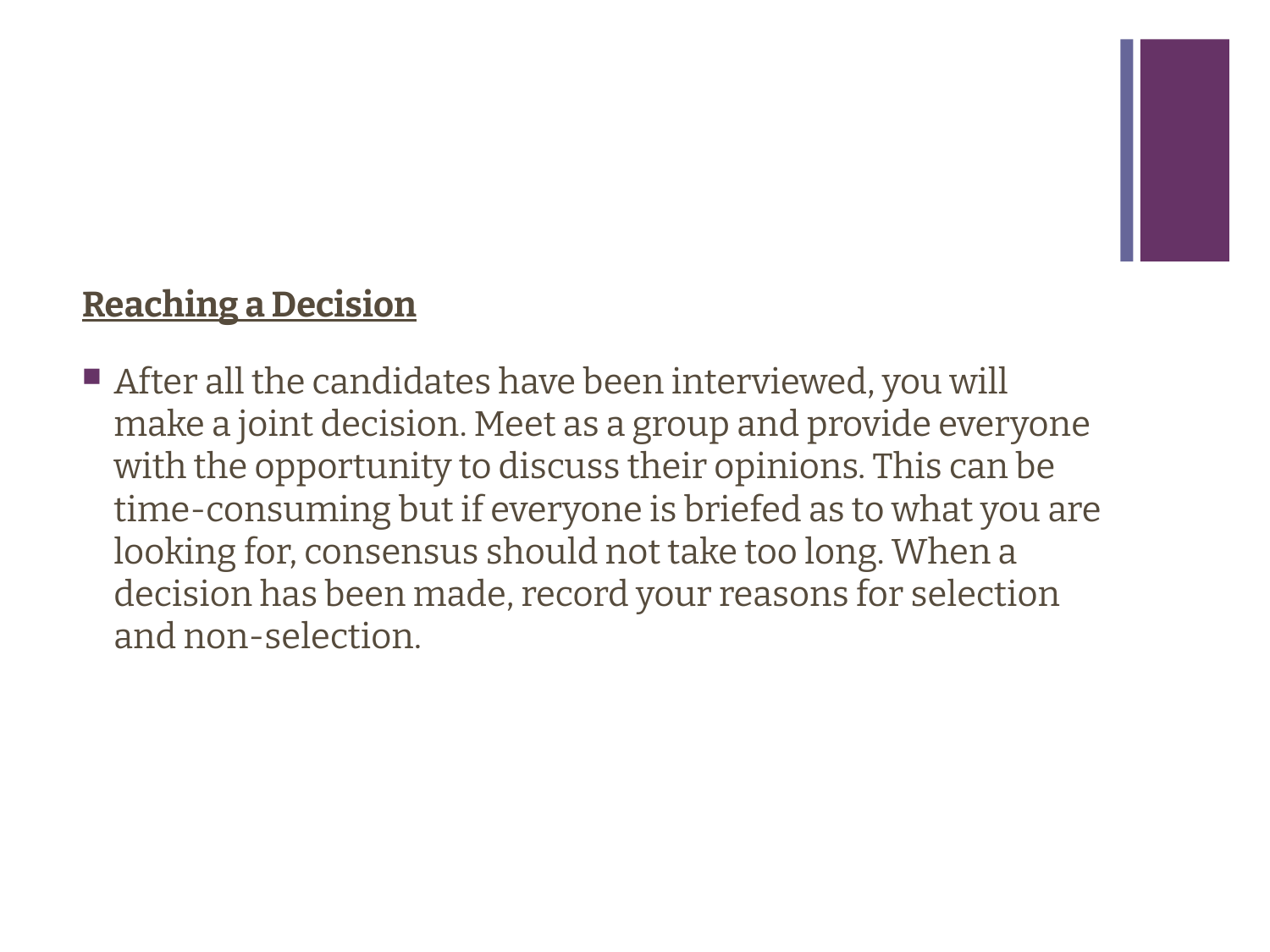

#
Reaching a Decision
After all the candidates have been interviewed, you will make a joint decision. Meet as a group and provide everyone with the opportunity to discuss their opinions. This can be time-consuming but if everyone is briefed as to what you are looking for, consensus should not take too long. When a decision has been made, record your reasons for selection and non-selection.